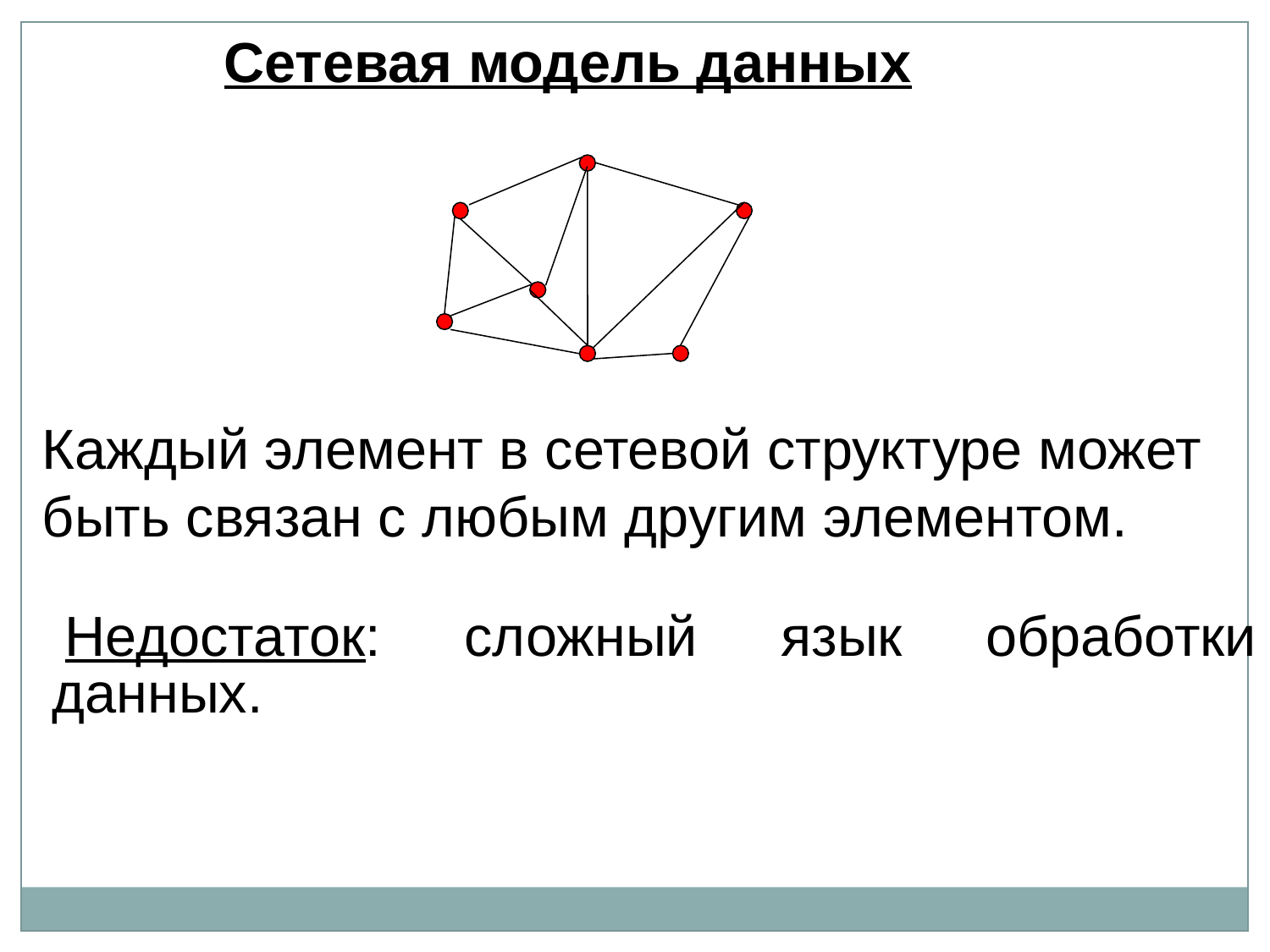

Сетевая модель данных

Каждый элемент в сетевой структуре может быть связан с любым другим элементом.

Недостаток: сложный язык обработки данных.